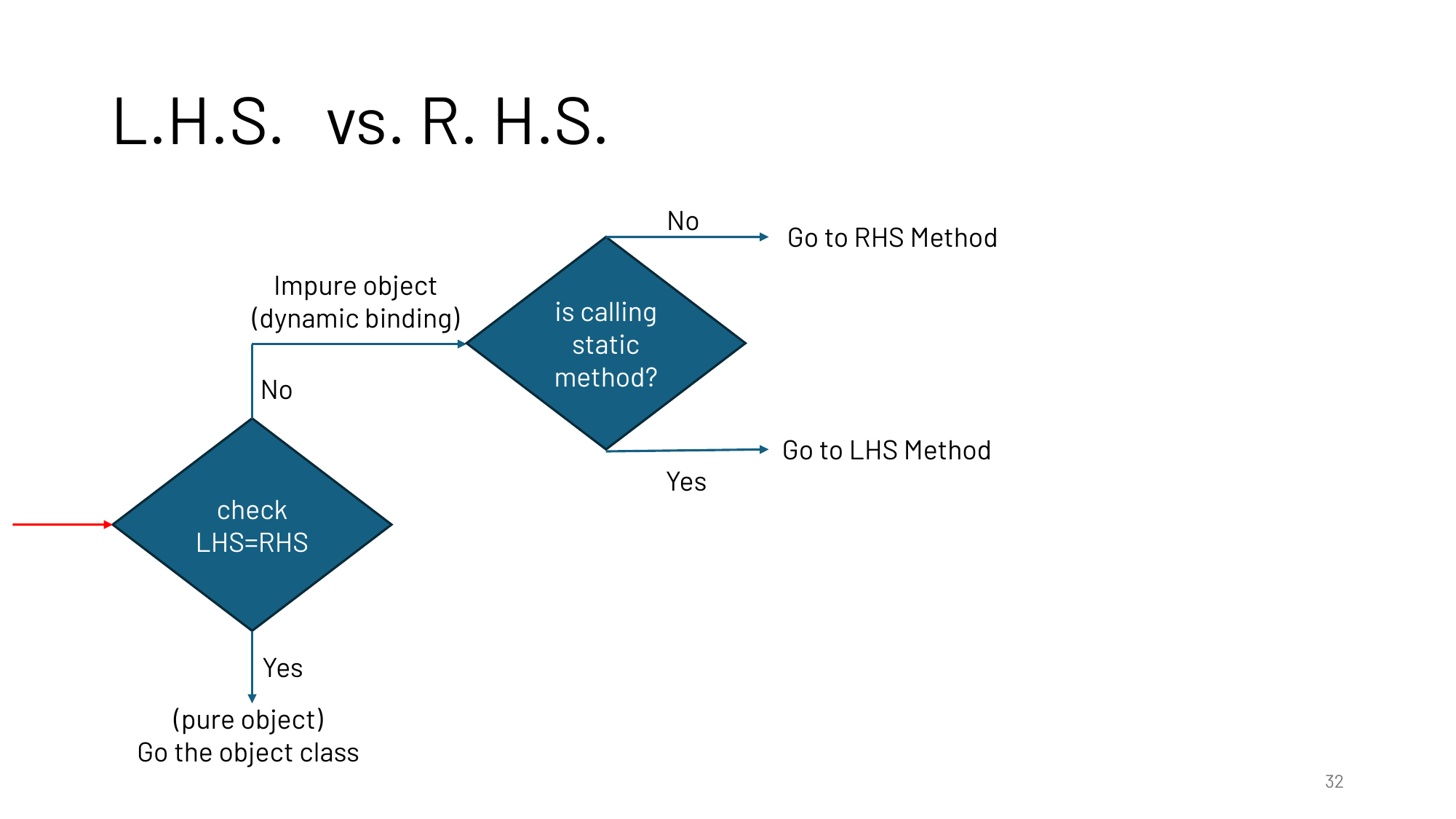

# L.H.S.   vs. R. H.S.
No
Go to RHS Method
is calling static method?
Impure object
(dynamic binding)

No
check
LHS=RHS
Go to LHS Method
Yes
Yes
(pure object)
Go the object class
32